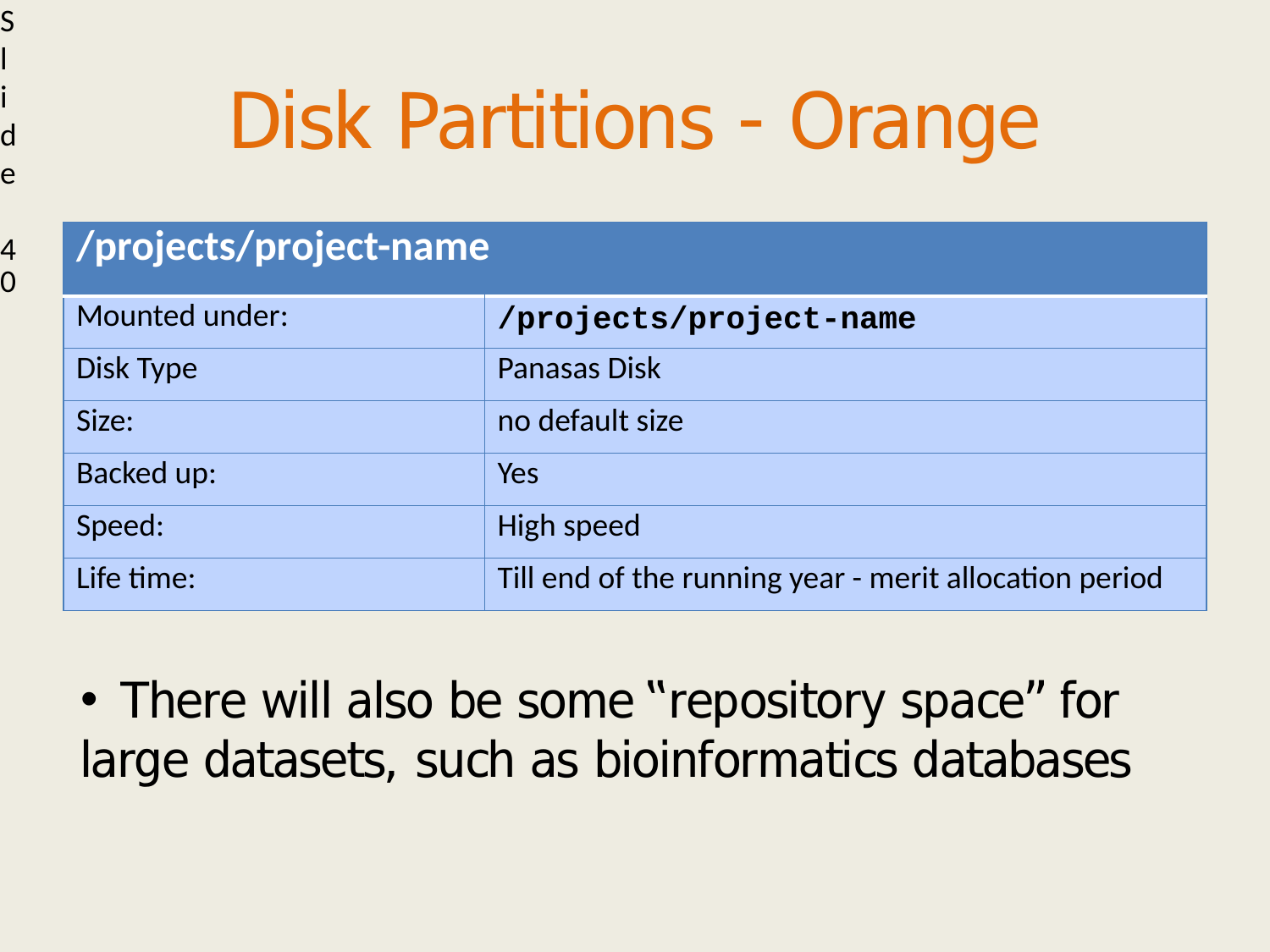

Slide 40
Disk Partitions - Orange
| /projects/project-name |  |
| --- | --- |
| Mounted under: | /projects/project-name |
| Disk Type | Panasas Disk |
| Size: | no default size |
| Backed up: | Yes |
| Speed: | High speed |
| Life time: | Till end of the running year - merit allocation period |
There will also be some “repository space” for
large datasets, such as bioinformatics databases